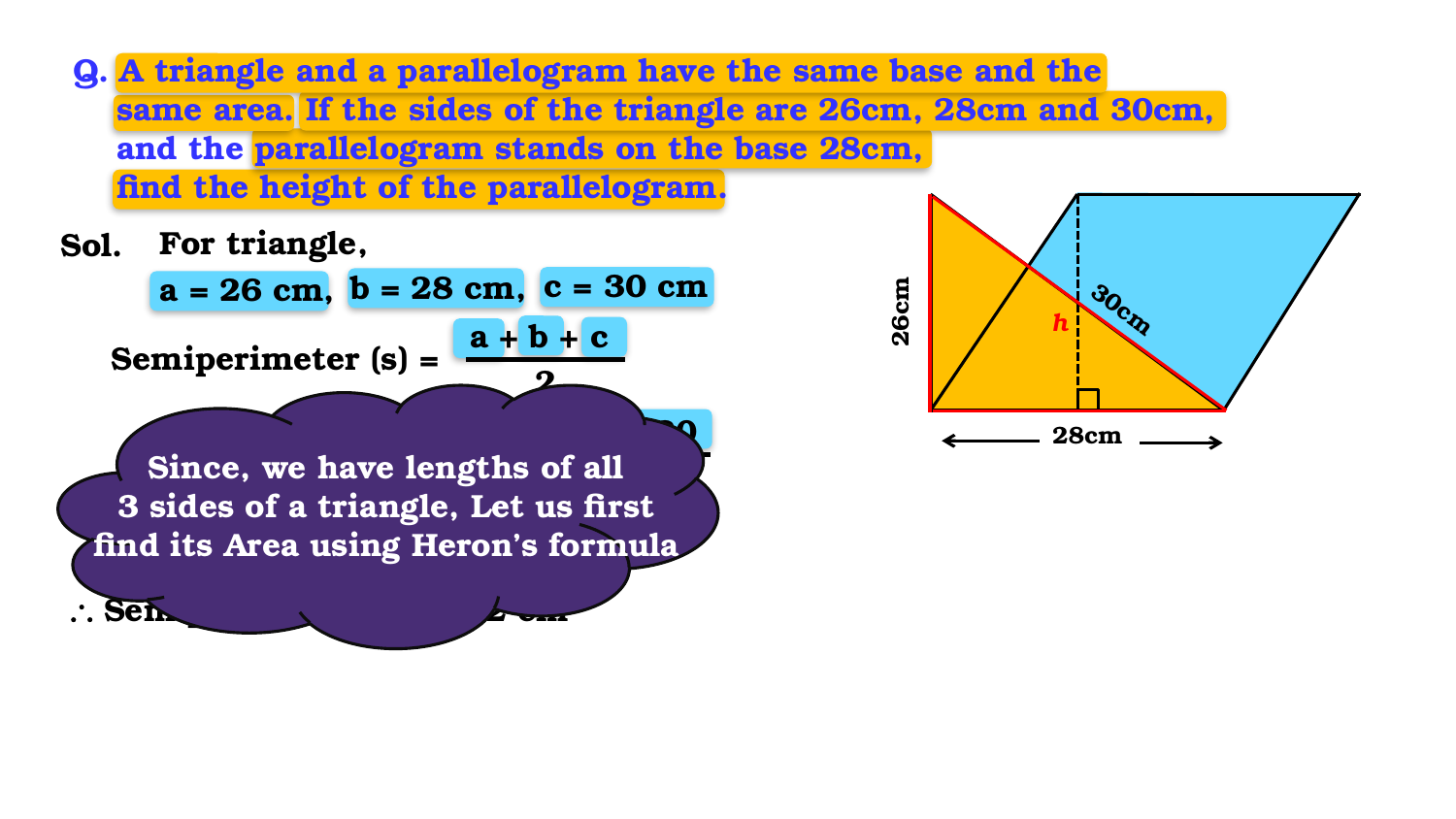

Q. A triangle and a parallelogram have the same base and the
    same area. If the sides of the triangle are 26cm, 28cm and 30cm,
    and the parallelogram stands on the base 28cm,
    find the height of the parallelogram.

For triangle,
Sol.
c = 30 cm
b = 28 cm,
a = 26 cm,

26cm
30cm
h
a + b + c

Semiperimeter (s) =
2

+ 30
+ 28
26

28cm
=
Since, we have lengths of all
 3 sides of a triangle, Let us first
find its Area using Heron’s formula
2
84
=
2
∴
Semiperimeter (s)
=
42 cm